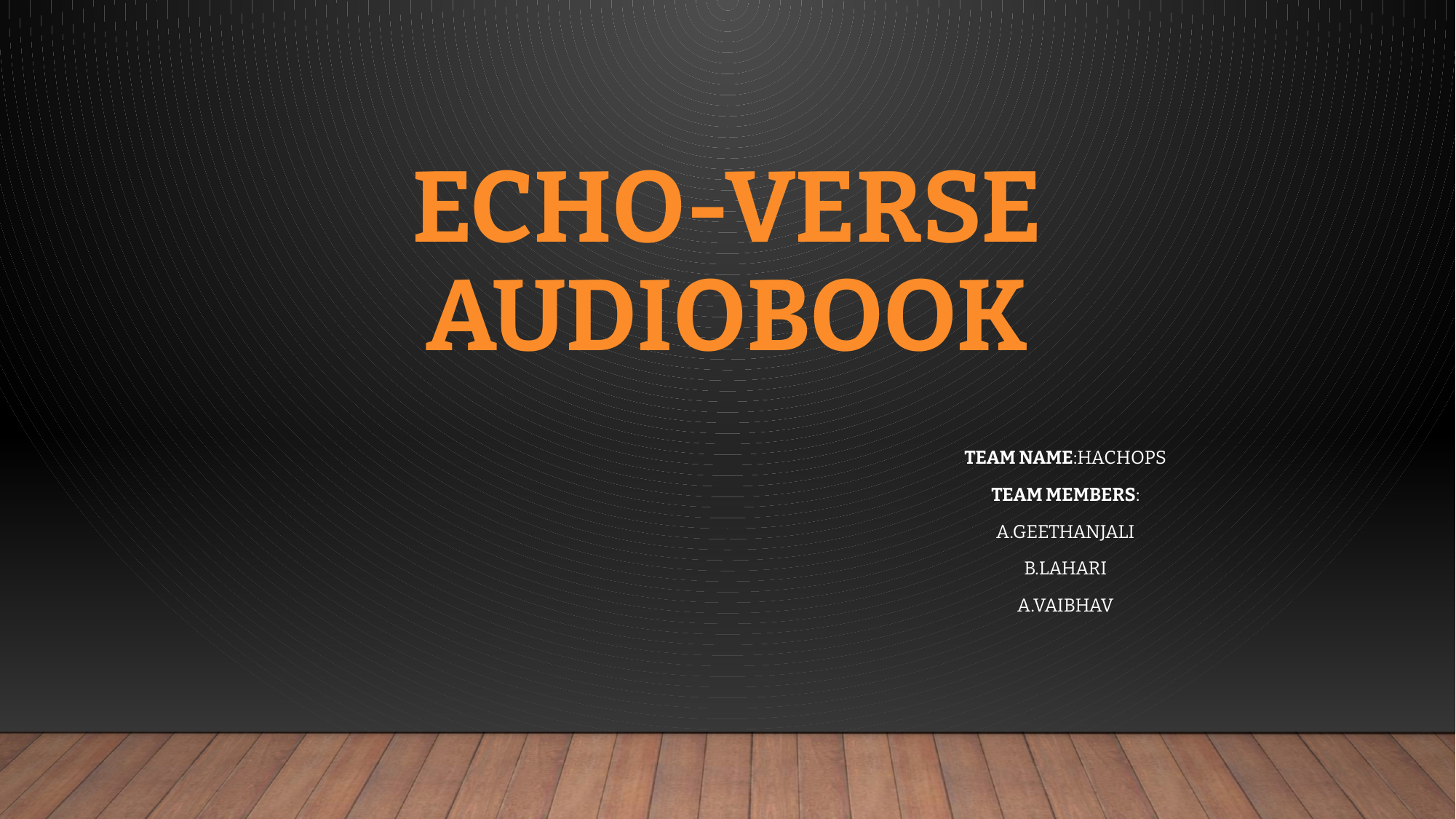

# ECHO-VERSE AUDIOBOOK
TEAM NAME:HachOps
Team members:
A.Geethanjali
B.Lahari
A.Vaibhav